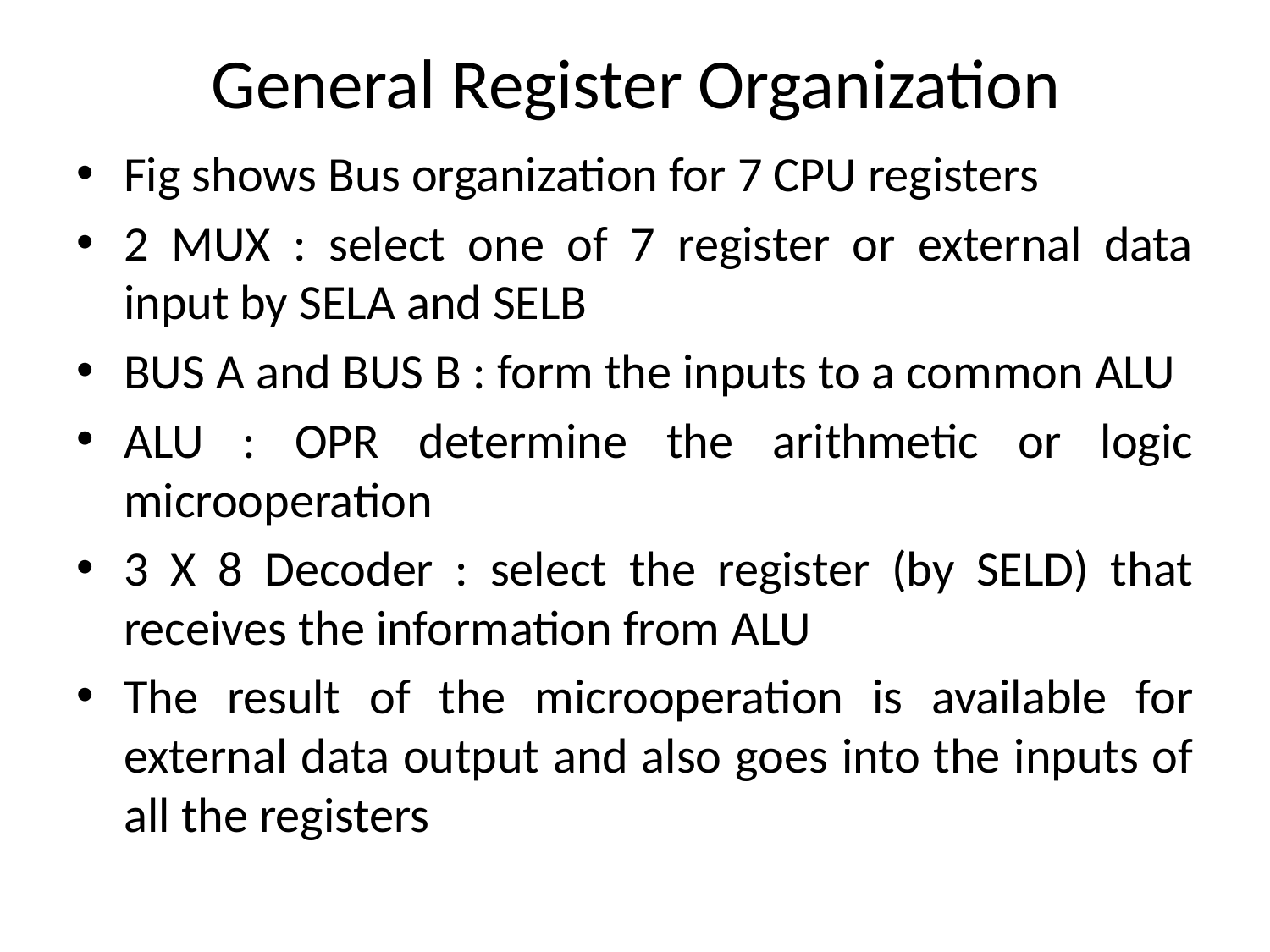

# General Register Organization
Fig shows Bus organization for 7 CPU registers
2 MUX : select one of 7 register or external data input by SELA and SELB
BUS A and BUS B : form the inputs to a common ALU
ALU : OPR determine the arithmetic or logic microoperation
3 X 8 Decoder : select the register (by SELD) that receives the information from ALU
The result of the microoperation is available for external data output and also goes into the inputs of all the registers